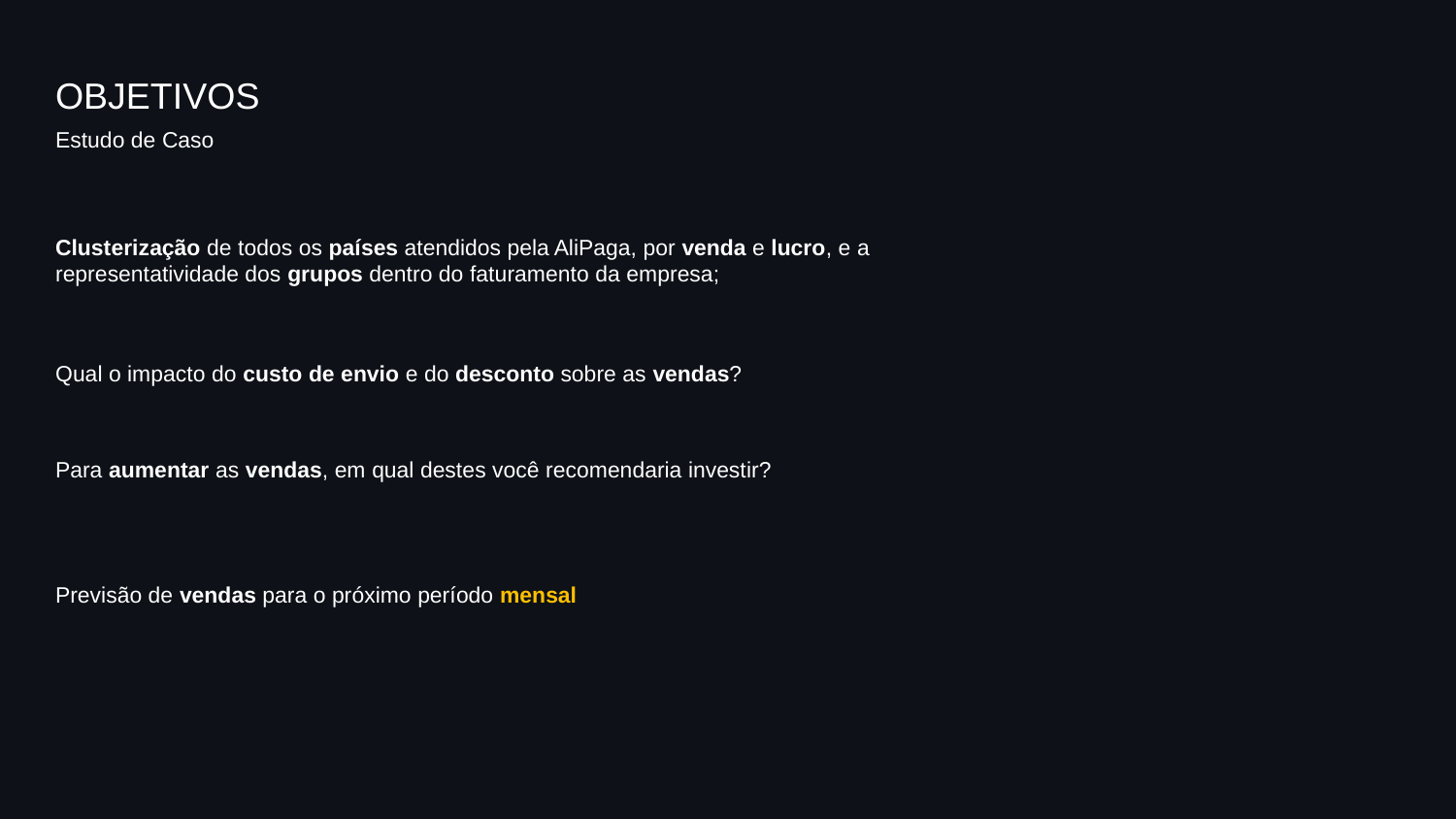

OBJETIVOS
Estudo de Caso
Clusterização de todos os países atendidos pela AliPaga, por venda e lucro, e a representatividade dos grupos dentro do faturamento da empresa;
Qual o impacto do custo de envio e do desconto sobre as vendas?
Para aumentar as vendas, em qual destes você recomendaria investir?
Previsão de vendas para o próximo período mensal